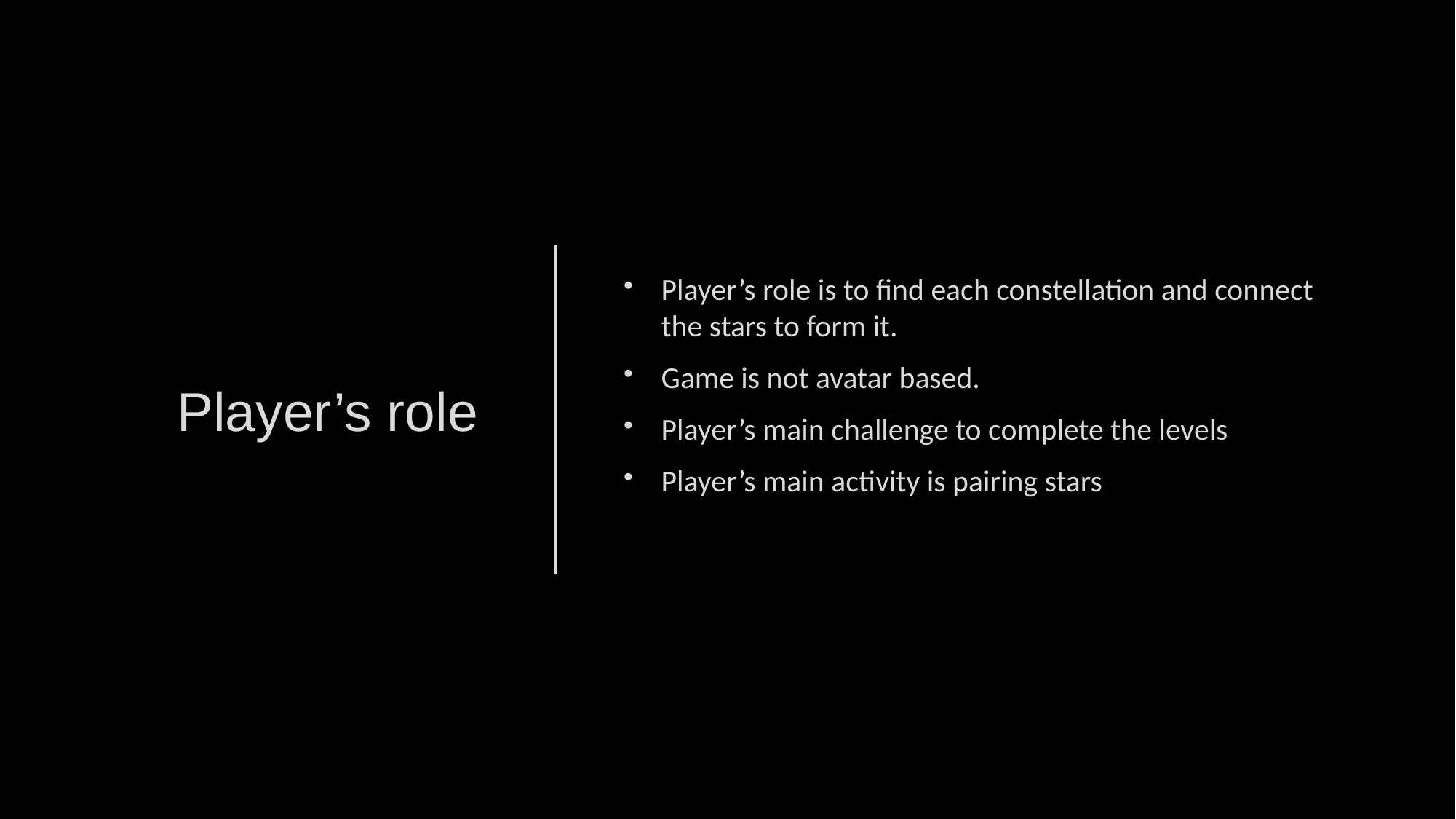

# Player’s role
Player’s role is to find each constellation and connect the stars to form it.
Game is not avatar based.
Player’s main challenge to complete the levels
Player’s main activity is pairing stars

3